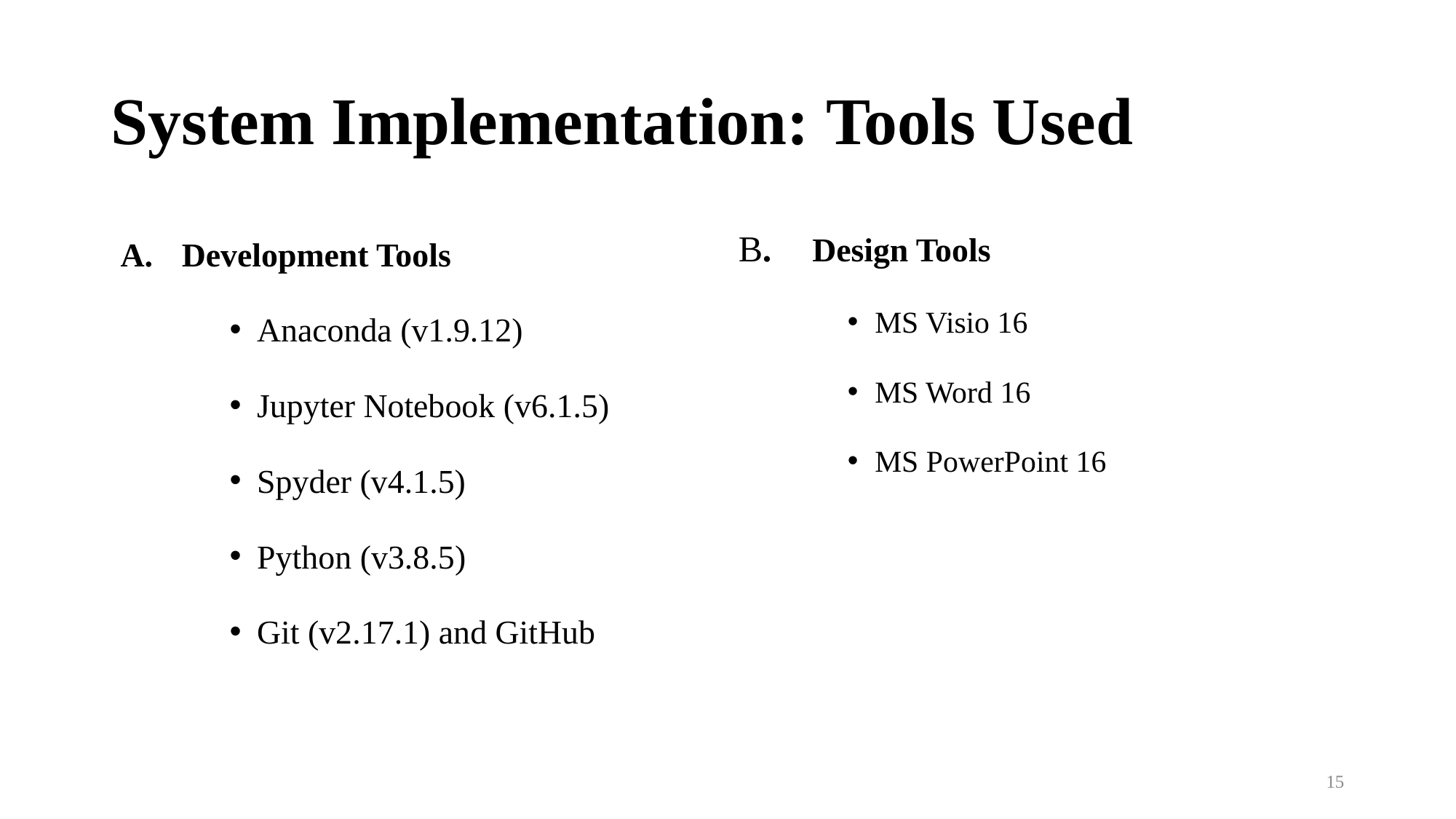

# System Implementation: Tools Used
B.    Design Tools
MS Visio 16
MS Word 16
MS PowerPoint 16

Development Tools
Anaconda (v1.9.12)
Jupyter Notebook (v6.1.5)
Spyder (v4.1.5)
Python (v3.8.5)
Git (v2.17.1) and GitHub

15